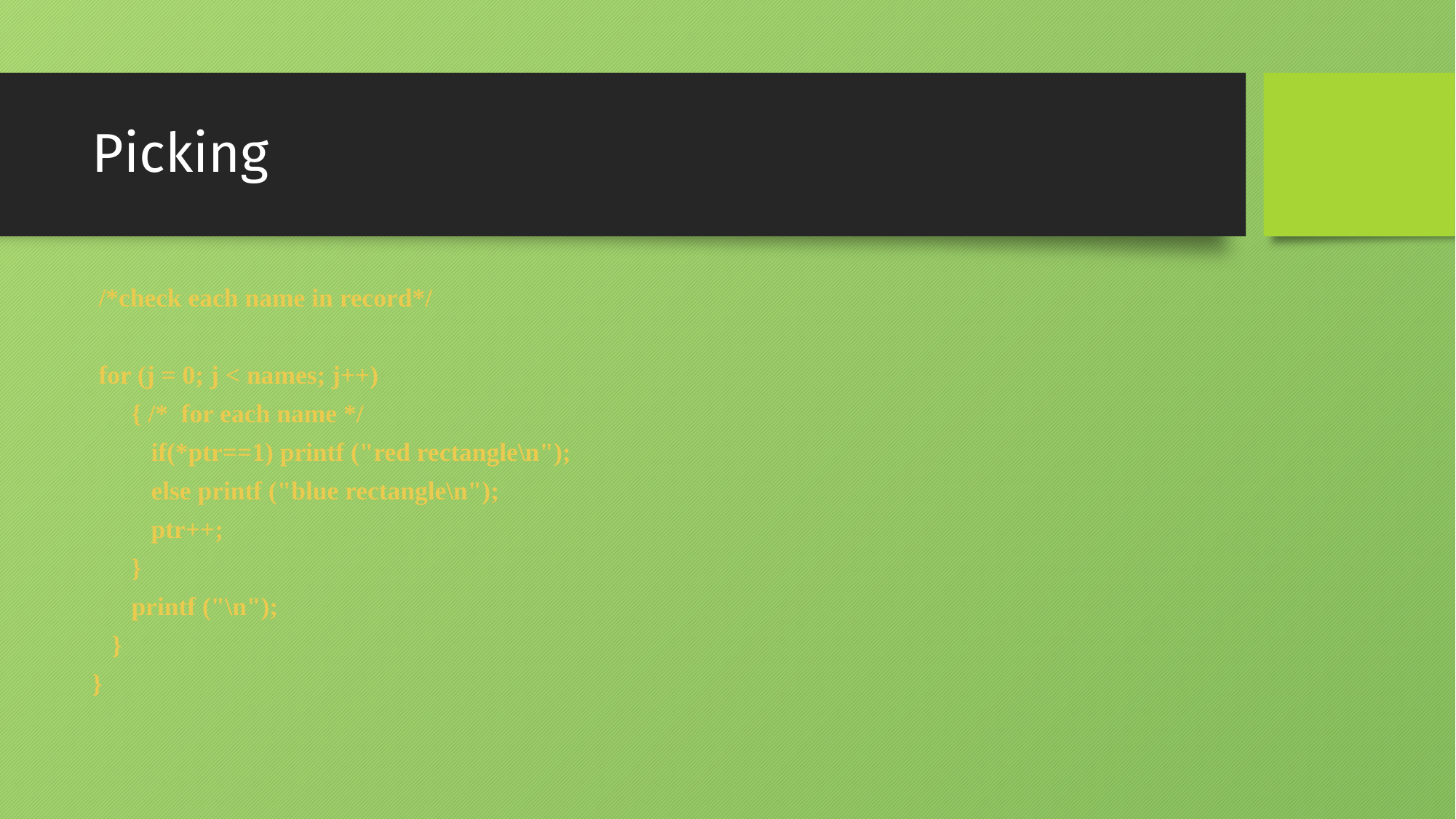

# Picking
 /*check each name in record*/

 for (j = 0; j < names; j++)
      { /*  for each name */
         if(*ptr==1) printf ("red rectangle\n");
         else printf ("blue rectangle\n");
         ptr++;
      }
      printf ("\n");
   }
}